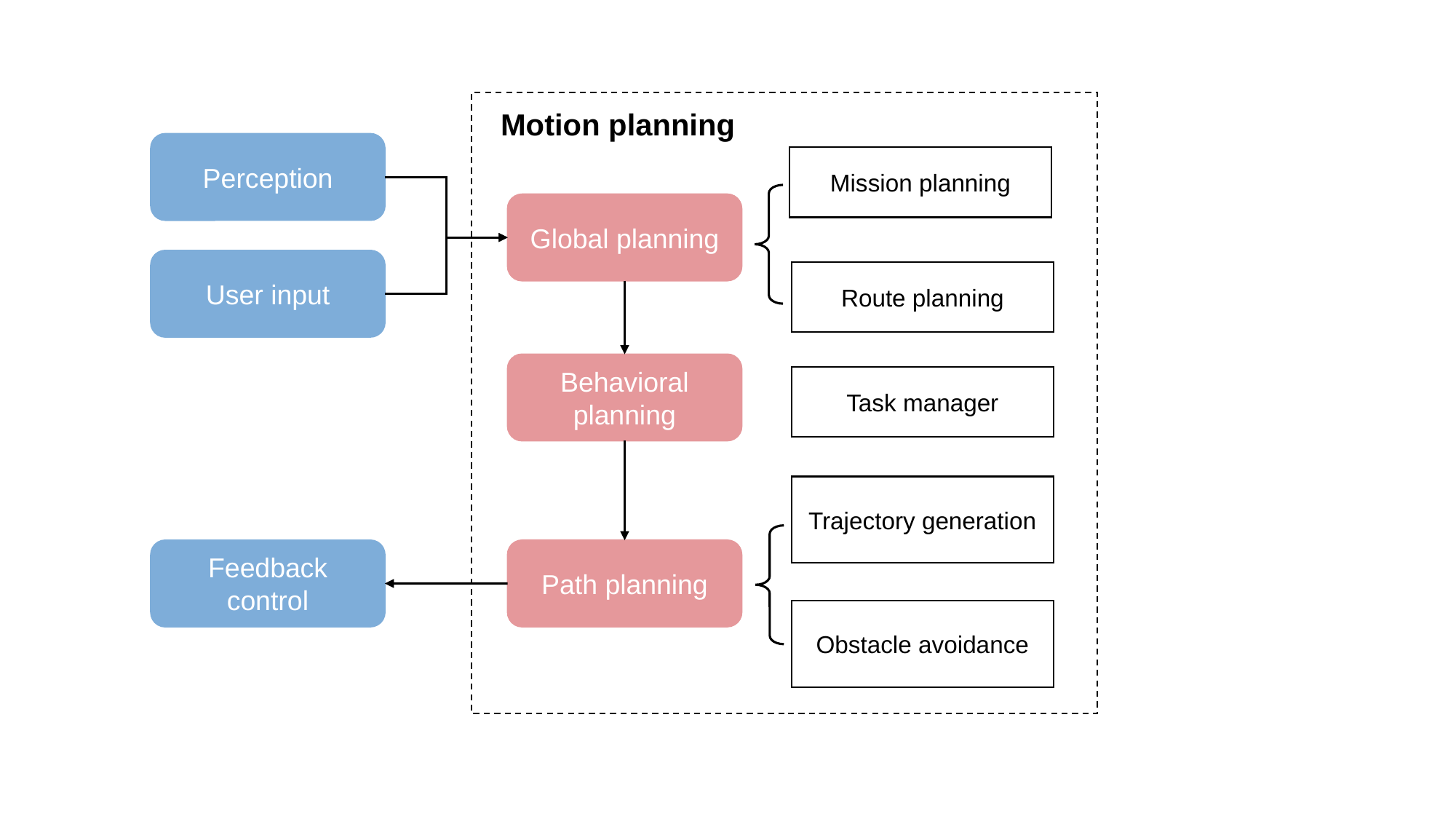

Motion planning
Perception
Mission planning

Global planning
User input
Route planning
Behavioral planning
Task manager
Trajectory generation

Path planning
Feedback control
Obstacle avoidance